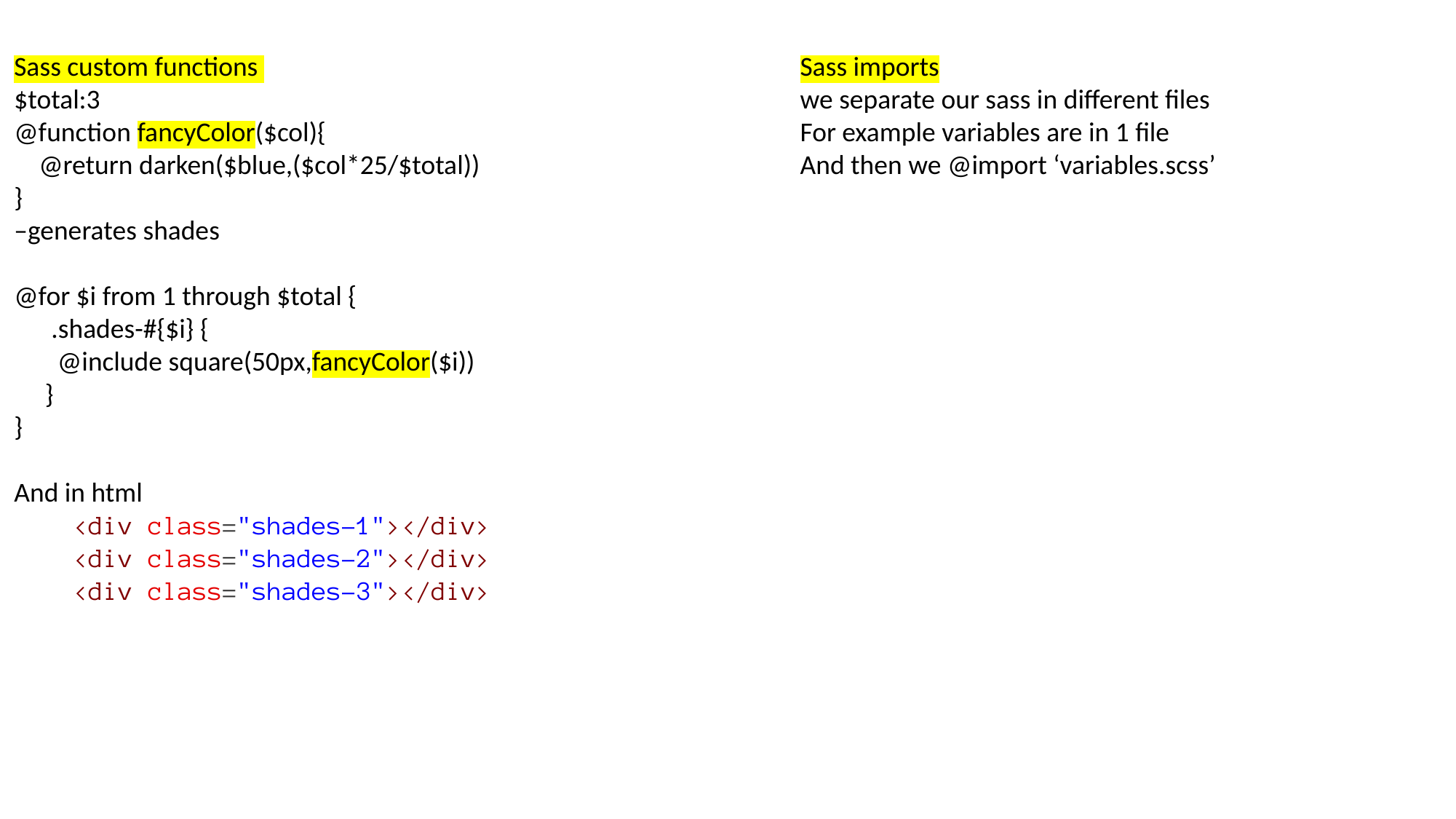

Sass custom functions
$total:3
@function fancyColor($col){
    @return darken($blue,($col*25/$total))
}
–generates shades

@for $i from 1 through $total {
      .shades-#{$i} {
       @include square(50px,fancyColor($i))
     }
}

And in html
    <div class="shades-1"></div>
    <div class="shades-2"></div>
    <div class="shades-3"></div>
Sass imports
we separate our sass in different files
For example variables are in 1 file
And then we @import ‘variables.scss’